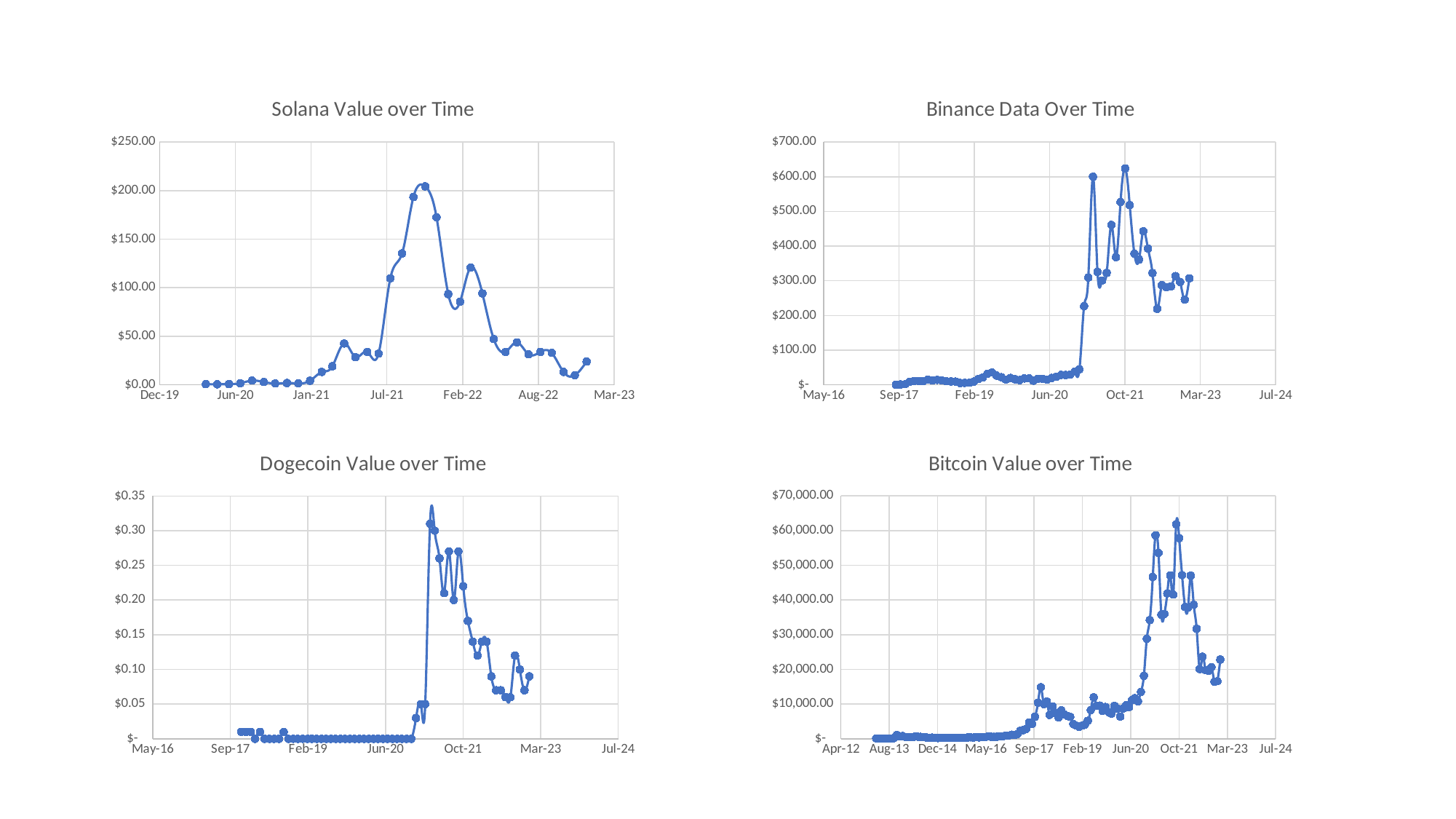

### Chart: Solana Value over Time

| Category | Value |
|---|---|

### Chart: Binance Data Over Time

| Category |  Value  |
|---|---|

### Chart: Dogecoin Value over Time

| Category |  Value  |
|---|---|

### Chart: Bitcoin Value over Time

| Category |  Value  |
|---|---|